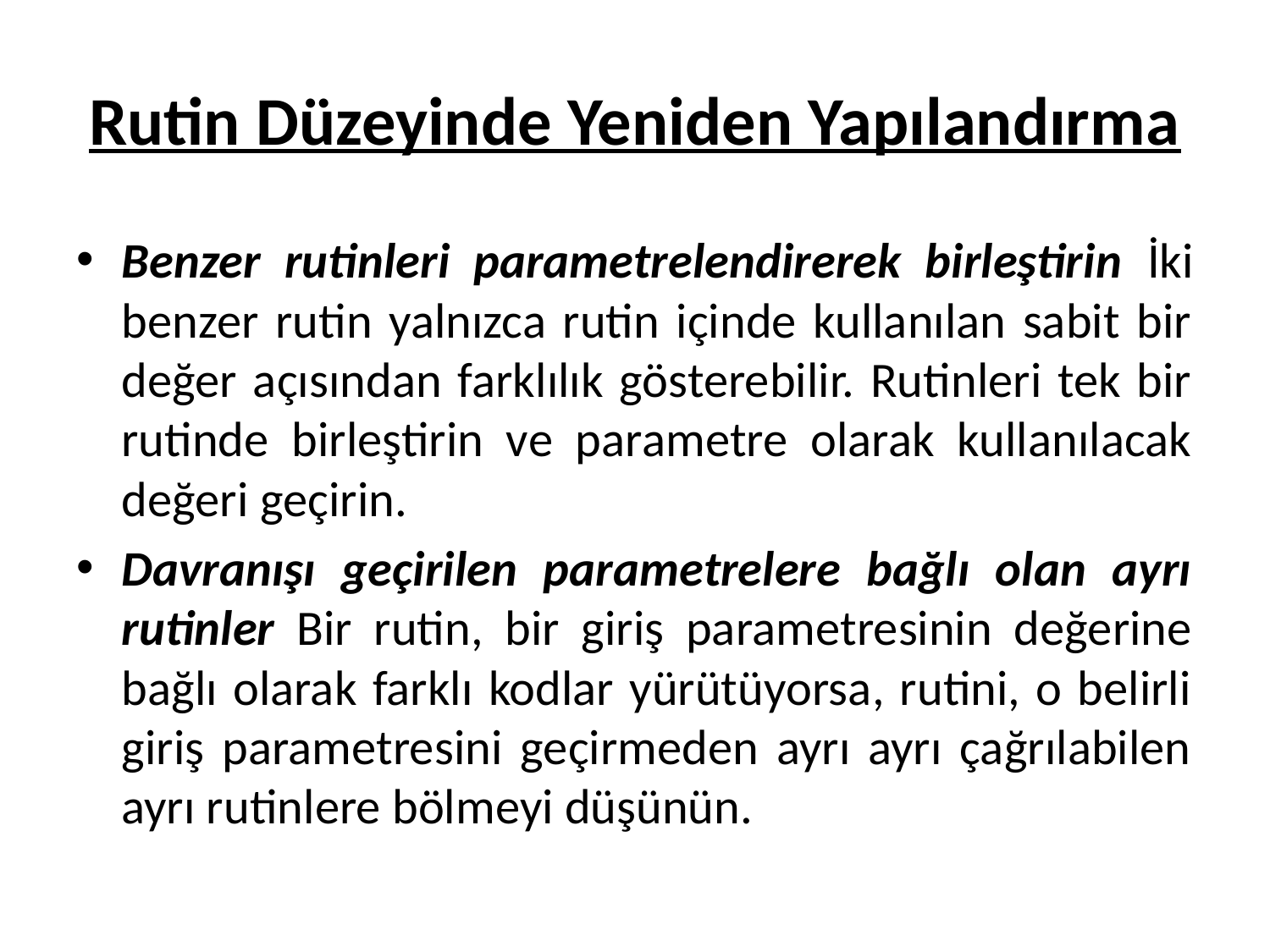

# Rutin Düzeyinde Yeniden Yapılandırma
Benzer rutinleri parametrelendirerek birleştirin İki benzer rutin yalnızca rutin içinde kullanılan sabit bir değer açısından farklılık gösterebilir. Rutinleri tek bir rutinde birleştirin ve parametre olarak kullanılacak değeri geçirin.
Davranışı geçirilen parametrelere bağlı olan ayrı rutinler Bir rutin, bir giriş parametresinin değerine bağlı olarak farklı kodlar yürütüyorsa, rutini, o belirli giriş parametresini geçirmeden ayrı ayrı çağrılabilen ayrı rutinlere bölmeyi düşünün.